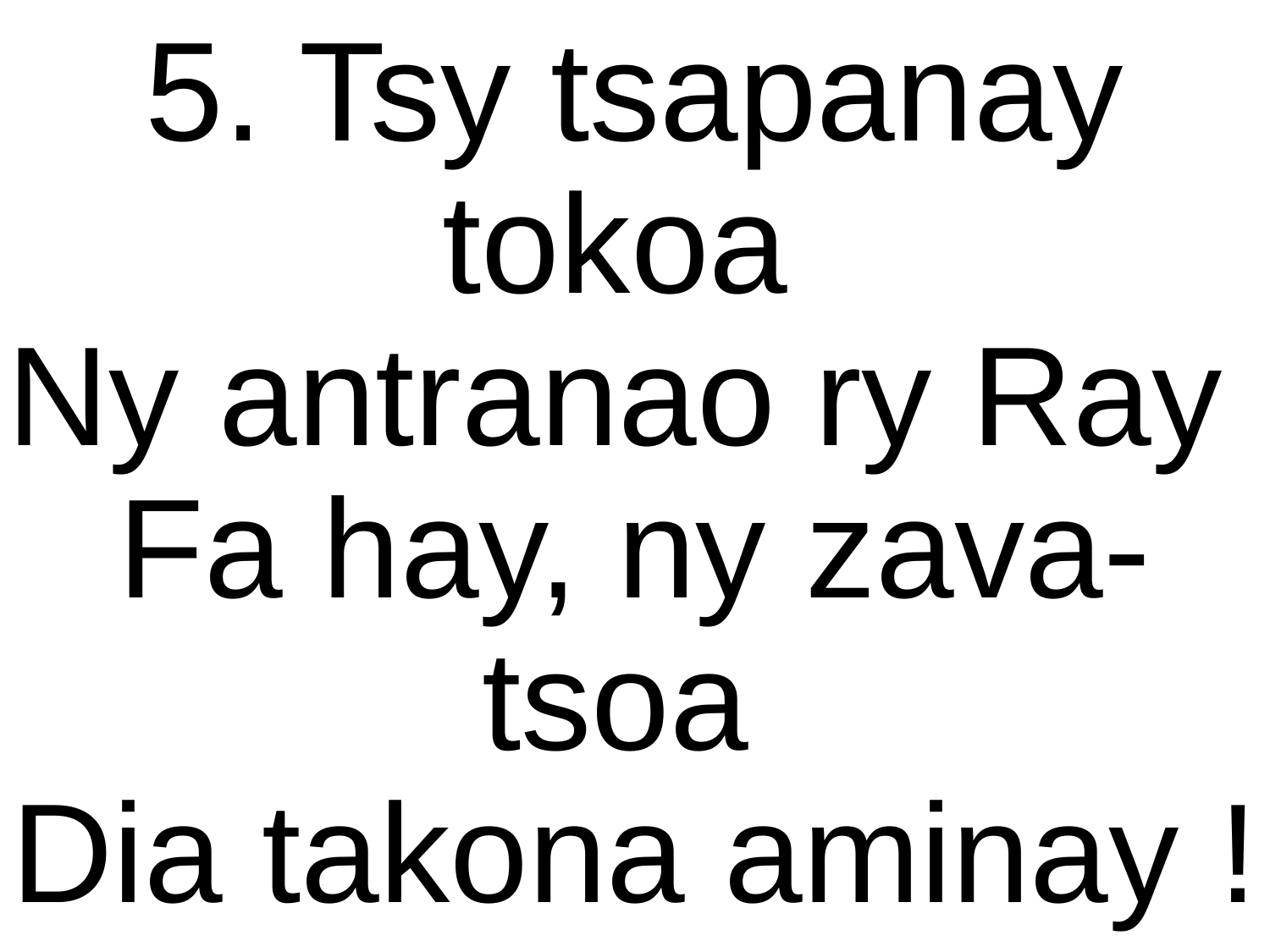

5. Tsy tsapanay tokoa
Ny antranao ry Ray
Fa hay, ny zava-tsoa
Dia takona aminay !